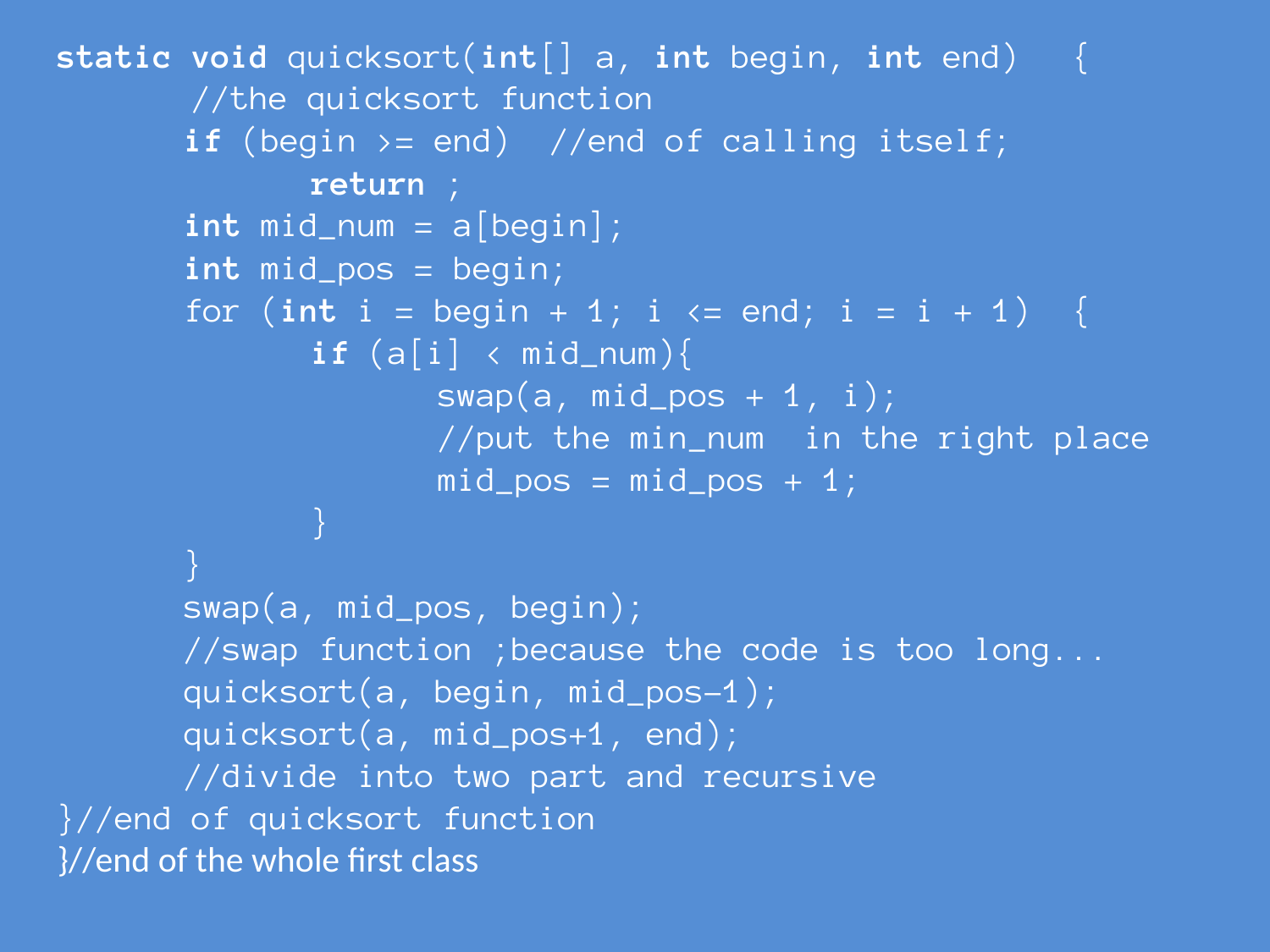

static void quicksort(int[] a, int begin, int end) 	{
       //the quicksort function
	if (begin >= end)  //end of calling itself;
		return ;
	int mid_num = a[begin];
	int mid_pos = begin;
	for (int i = begin + 1; i <= end; i = i + 1) 	{
		if (a[i] < mid_num){
			swap(a, mid_pos + 1, i);
			//put the min_num  in the right place
			mid_pos = mid_pos + 1;
		}
	}
	swap(a, mid_pos, begin);
	//swap function ;because the code is too long...
	quicksort(a, begin, mid_pos-1);
	quicksort(a, mid_pos+1, end);
	//divide into two part and recursive
}//end of quicksort function
}//end of the whole first class